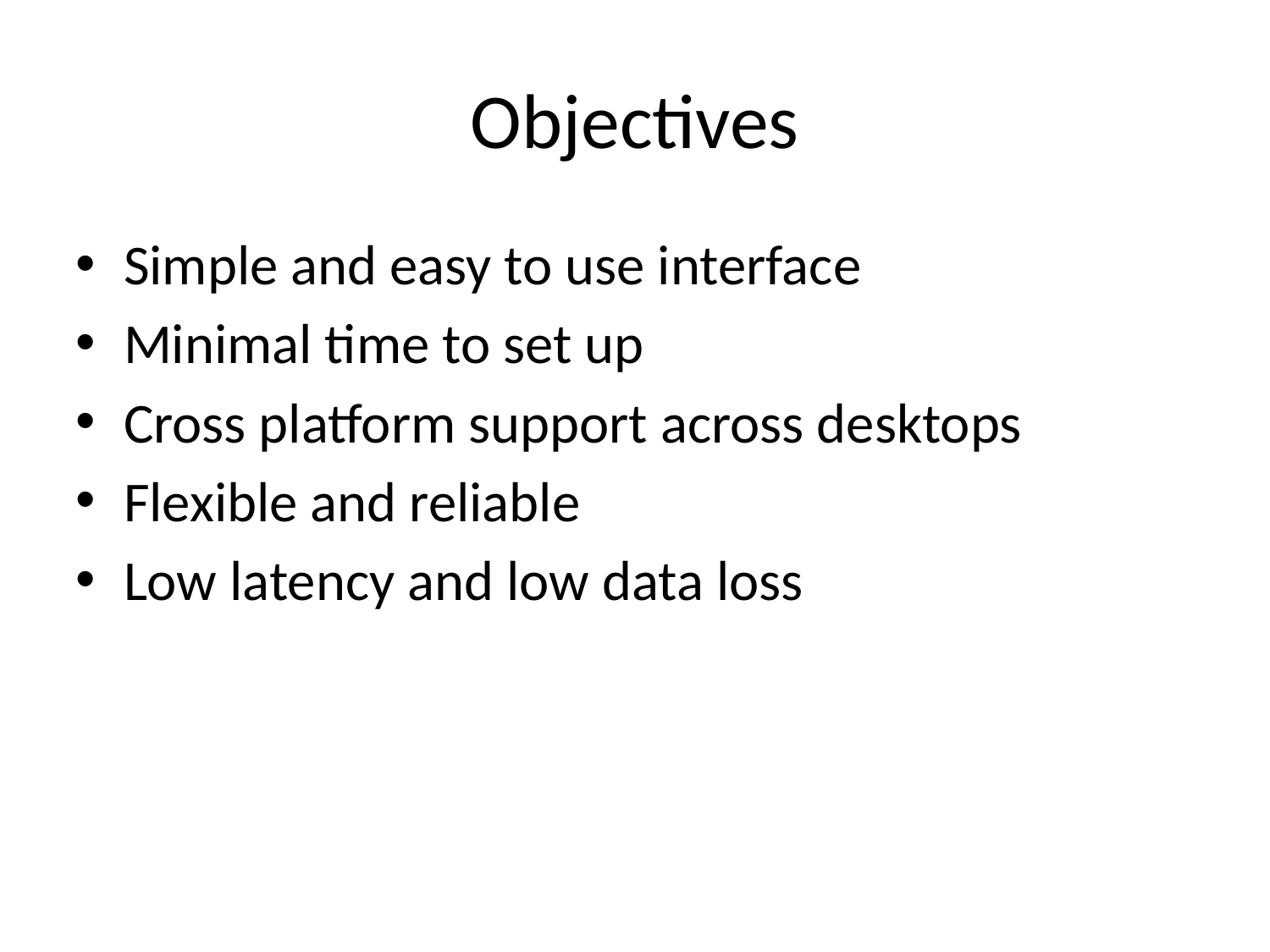

Objectives
Simple and easy to use interface
Minimal time to set up
Cross platform support across desktops
Flexible and reliable
Low latency and low data loss